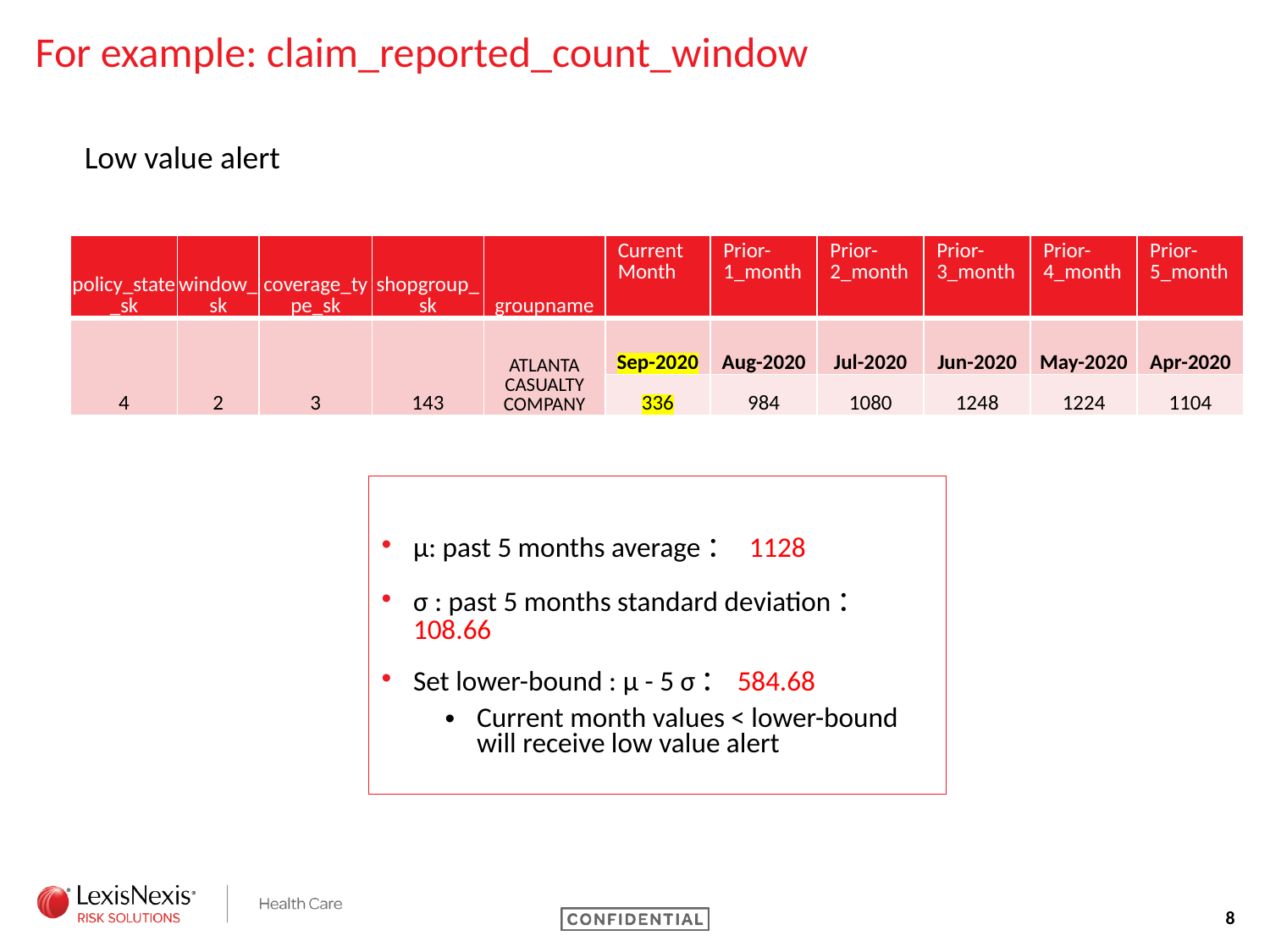

# For example: claim_reported_count_window
Low value alert
| policy\_state\_sk | window\_sk | coverage\_type\_sk | shopgroup\_sk | groupname | Current Month | Prior-1\_month | Prior-2\_month | Prior-3\_month | Prior-4\_month | Prior-5\_month |
| --- | --- | --- | --- | --- | --- | --- | --- | --- | --- | --- |
| 4 | 2 | 3 | 143 | ATLANTA CASUALTY COMPANY | Sep-2020 | Aug-2020 | Jul-2020 | Jun-2020 | May-2020 | Apr-2020 |
|  |  |  |  |  | 336 | 984 | 1080 | 1248 | 1224 | 1104 |

μ: past 5 months average： 1128
σ : past 5 months standard deviation：108.66
Set lower-bound : μ - 5 σ：584.68
Current month values < lower-bound will receive low value alert

8